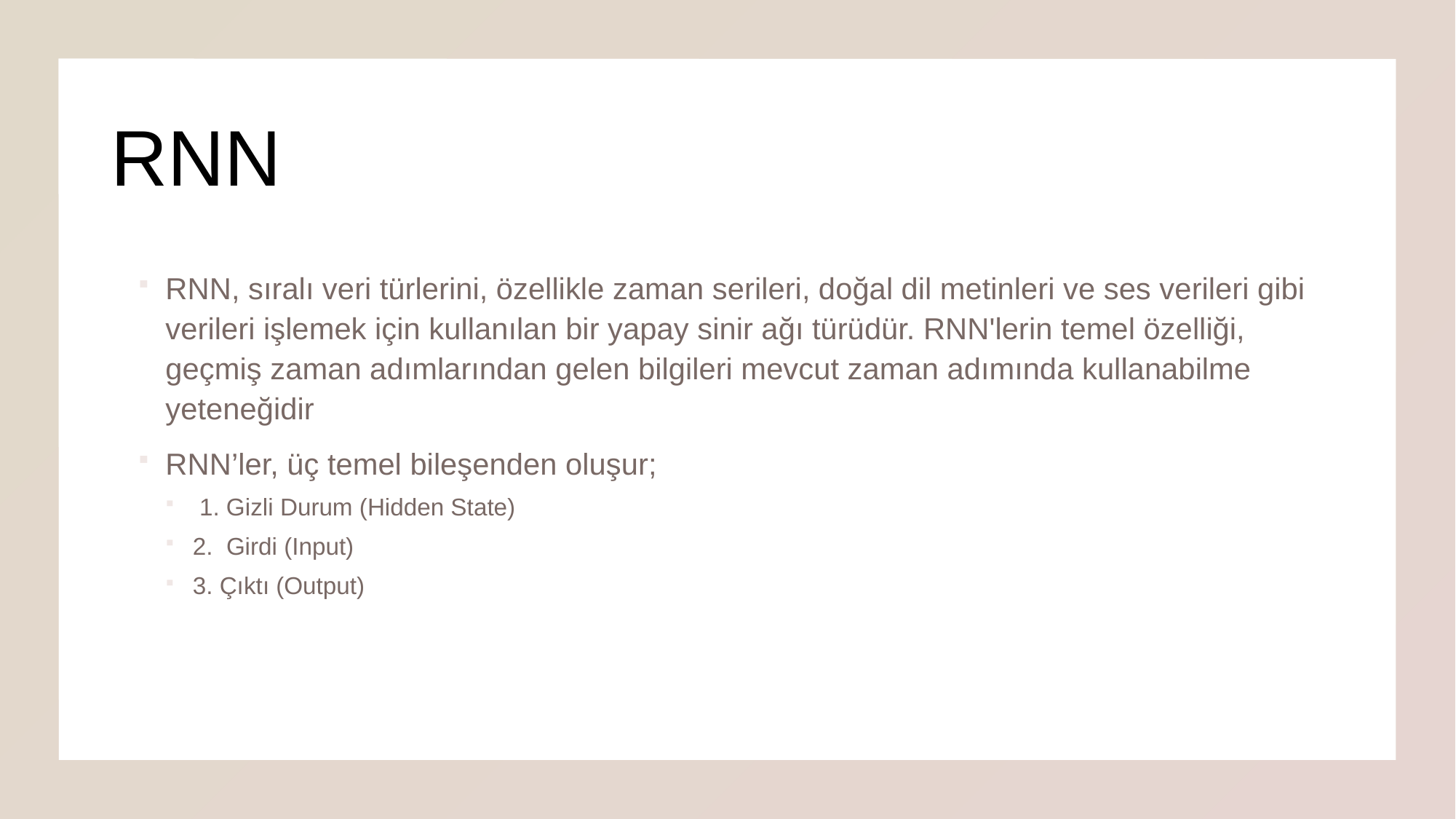

# RNN
RNN, sıralı veri türlerini, özellikle zaman serileri, doğal dil metinleri ve ses verileri gibi verileri işlemek için kullanılan bir yapay sinir ağı türüdür. RNN'lerin temel özelliği, geçmiş zaman adımlarından gelen bilgileri mevcut zaman adımında kullanabilme yeteneğidir
RNN’ler, üç temel bileşenden oluşur;
 1. Gizli Durum (Hidden State)
2.  Girdi (Input)
3. Çıktı (Output)